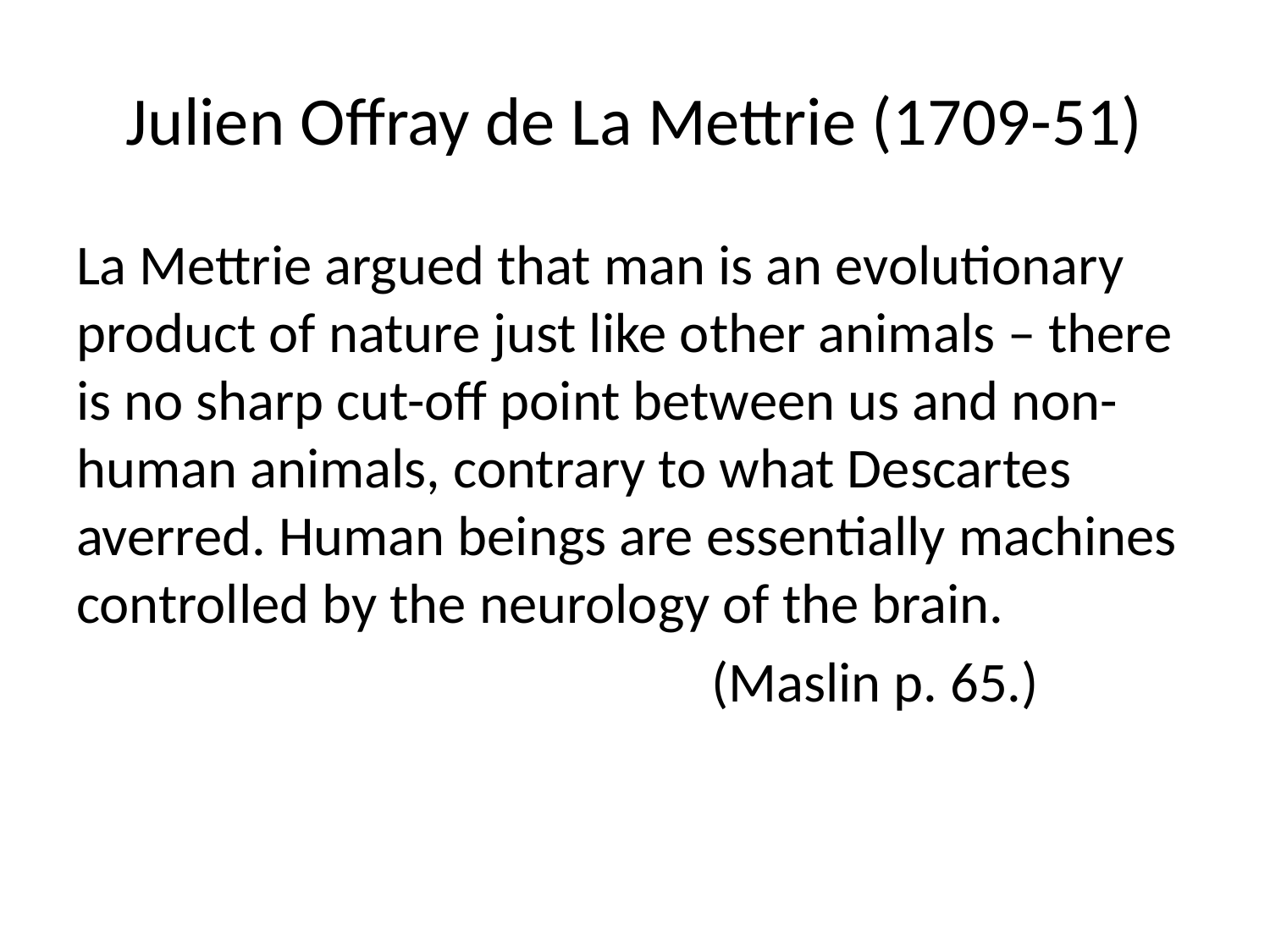

# Julien Offray de La Mettrie (1709-51)
La Mettrie argued that man is an evolutionary product of nature just like other animals – there is no sharp cut-off point between us and non-human animals, contrary to what Descartes averred. Human beings are essentially machines controlled by the neurology of the brain.
					(Maslin p. 65.)